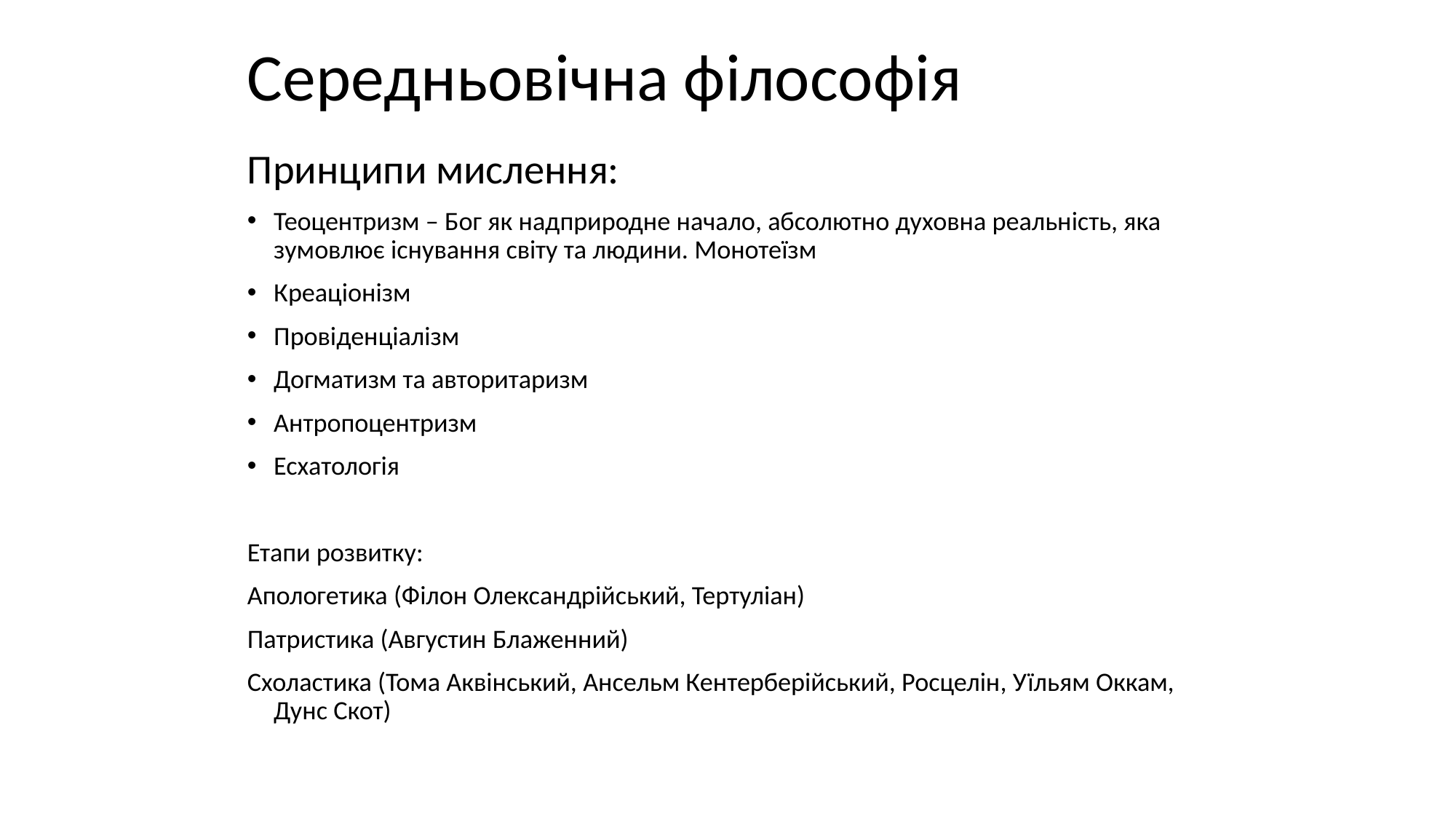

Середньовічна філософія
Принципи мислення:
Теоцентризм – Бог як надприродне начало, абсолютно духовна реальність, яка зумовлює існування світу та людини. Монотеїзм
Креаціонізм
Провіденціалізм
Догматизм та авторитаризм
Антропоцентризм
Есхатологія

Етапи розвитку:
Апологетика (Філон Олександрійський, Тертуліан)
Патристика (Августин Блаженний)
Схоластика (Тома Аквінський, Ансельм Кентерберійський, Росцелін, Уїльям Оккам, Дунс Скот)